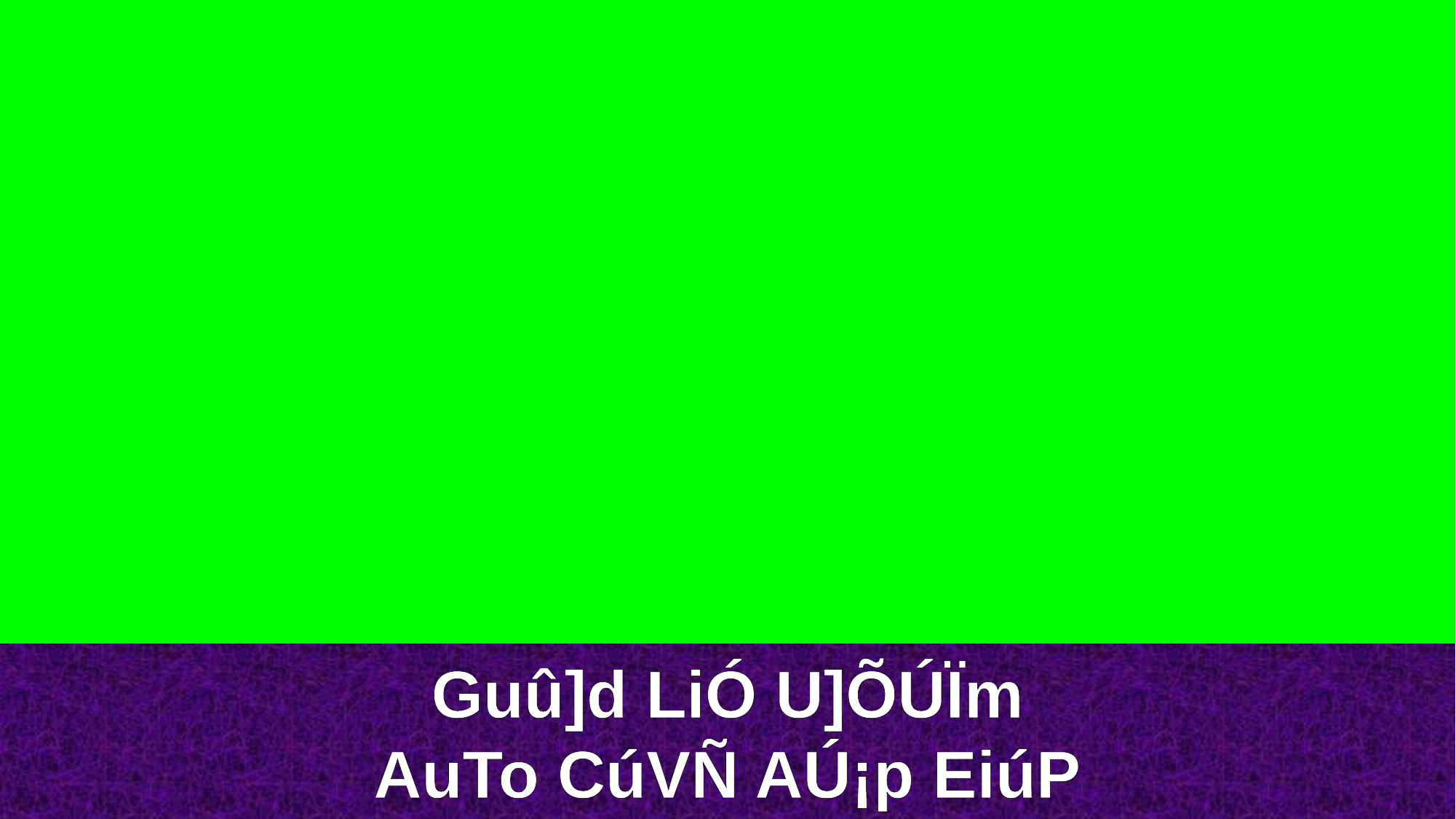

Guû]d LiÓ U]ÕÚÏm
AuTo CúVÑ AÚ¡p EiúP